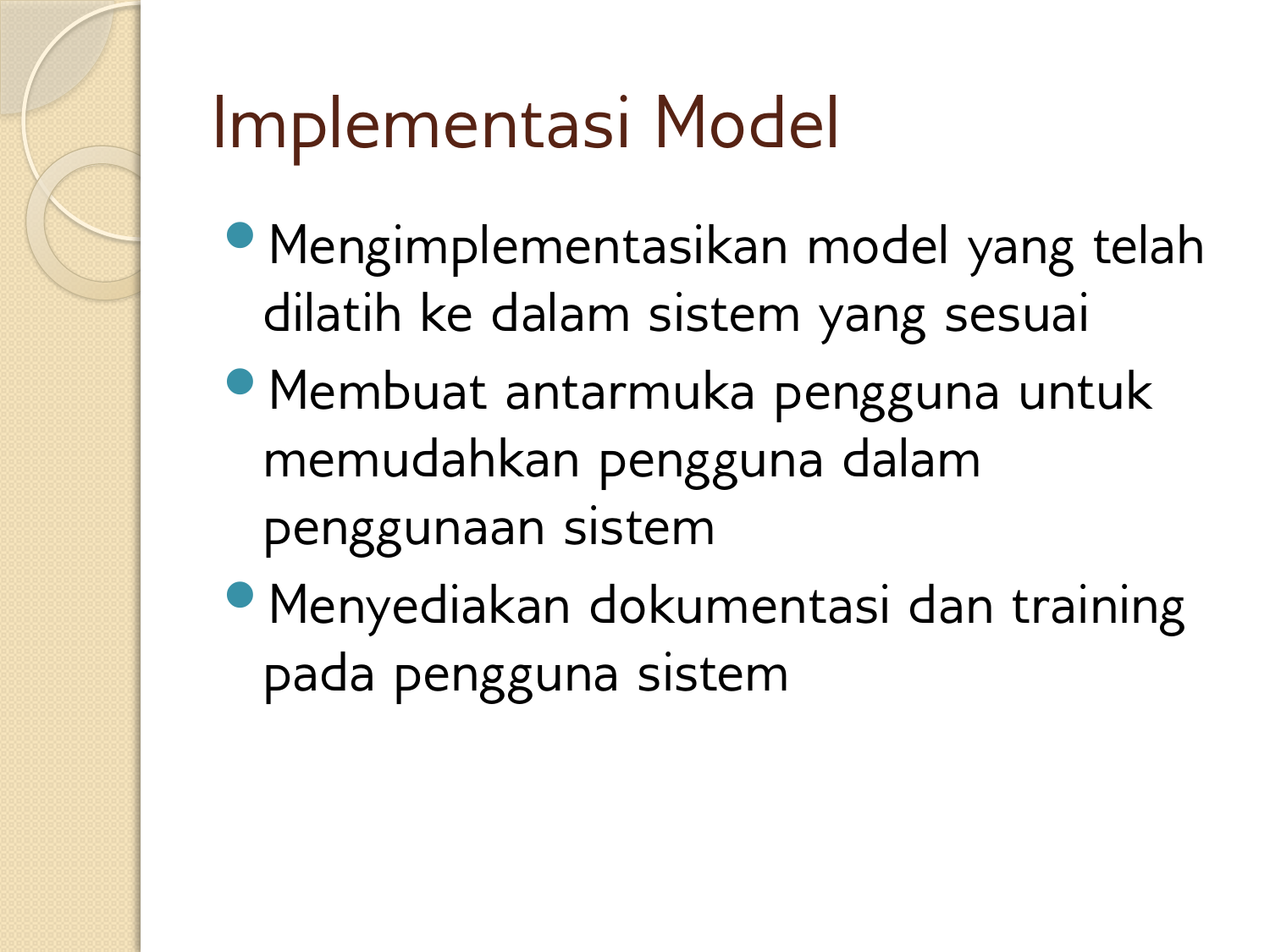

# Implementasi Model
Mengimplementasikan model yang telah dilatih ke dalam sistem yang sesuai
Membuat antarmuka pengguna untuk memudahkan pengguna dalam penggunaan sistem
Menyediakan dokumentasi dan training pada pengguna sistem